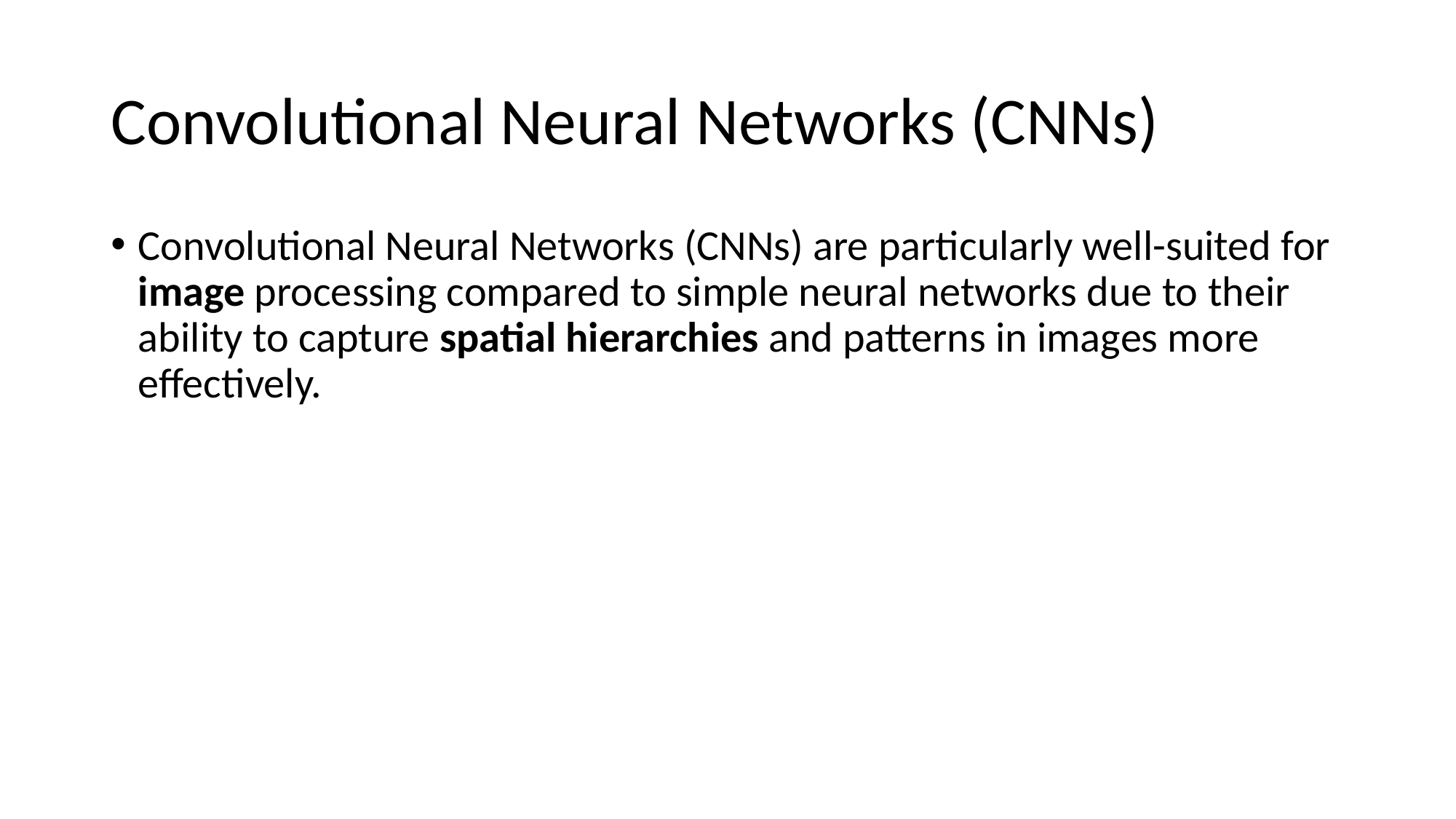

# Convolutional Neural Networks (CNNs)
Convolutional Neural Networks (CNNs) are particularly well-suited for image processing compared to simple neural networks due to their ability to capture spatial hierarchies and patterns in images more effectively.